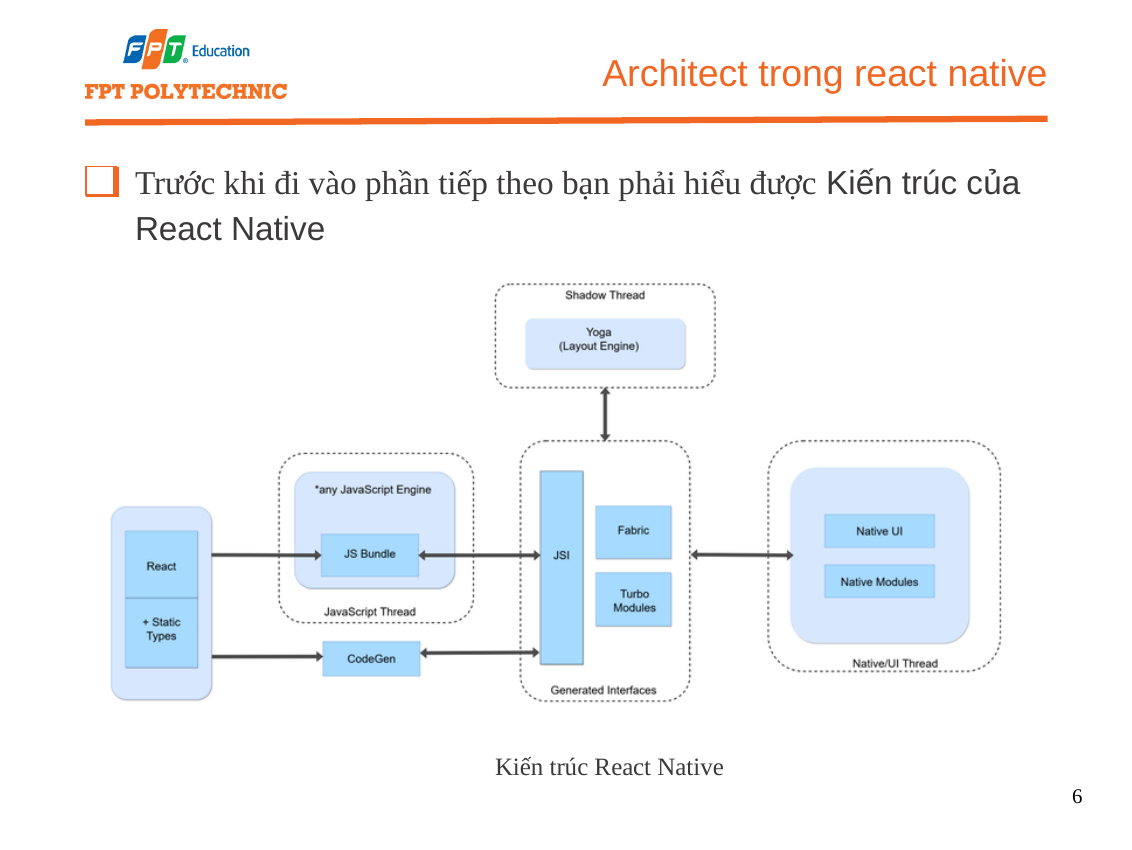

Architect trong react native

Trước khi đi vào phần tiếp theo bạn phải hiểu được Kiến trúc của React Native

Kiến trúc React Native
6